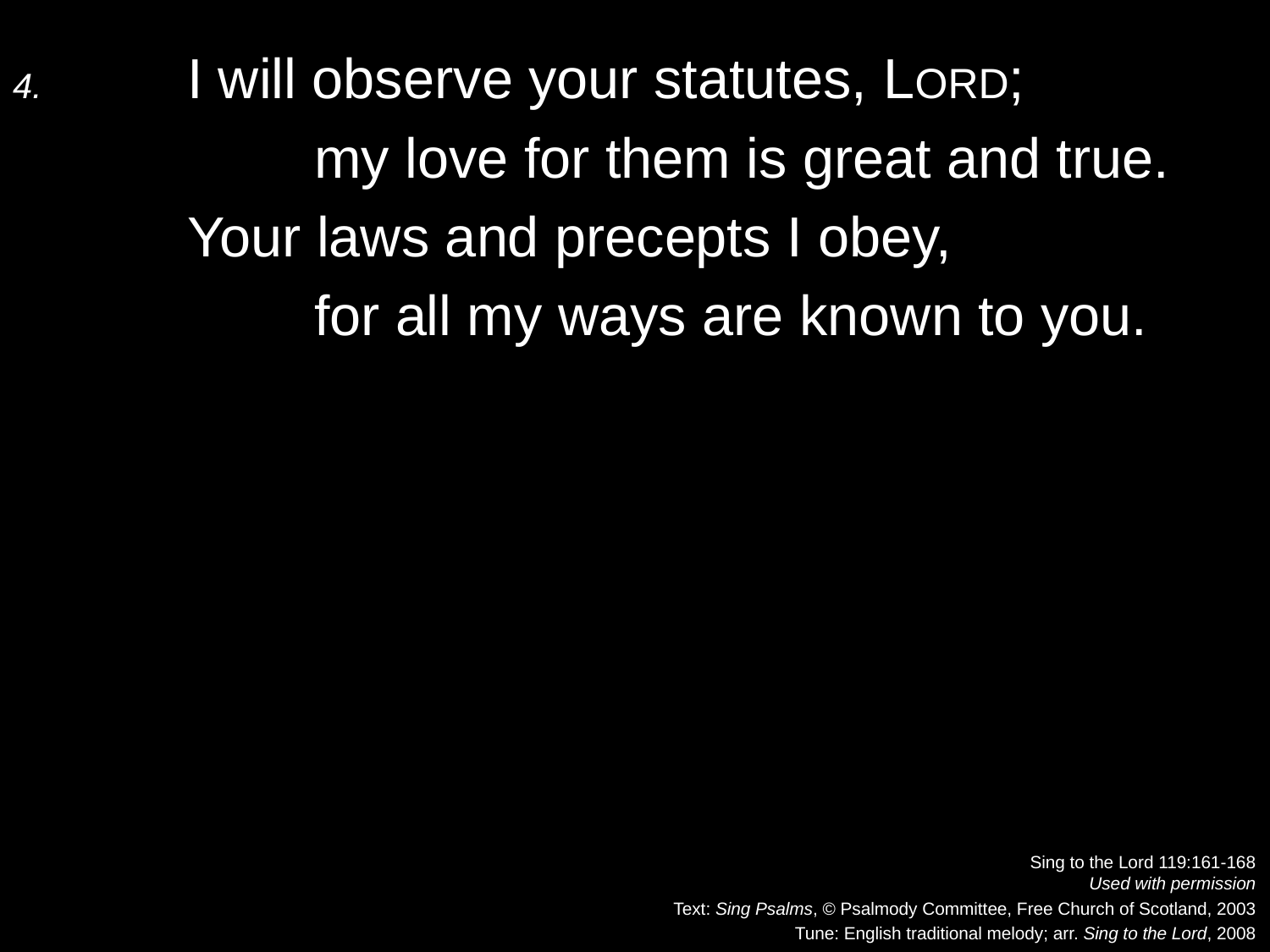

4.	I will observe your statutes, Lord;
		my love for them is great and true.
	Your laws and precepts I obey,
		for all my ways are known to you.
Sing to the Lord 119:161-168
Used with permission
Text: Sing Psalms, © Psalmody Committee, Free Church of Scotland, 2003
Tune: English traditional melody; arr. Sing to the Lord, 2008